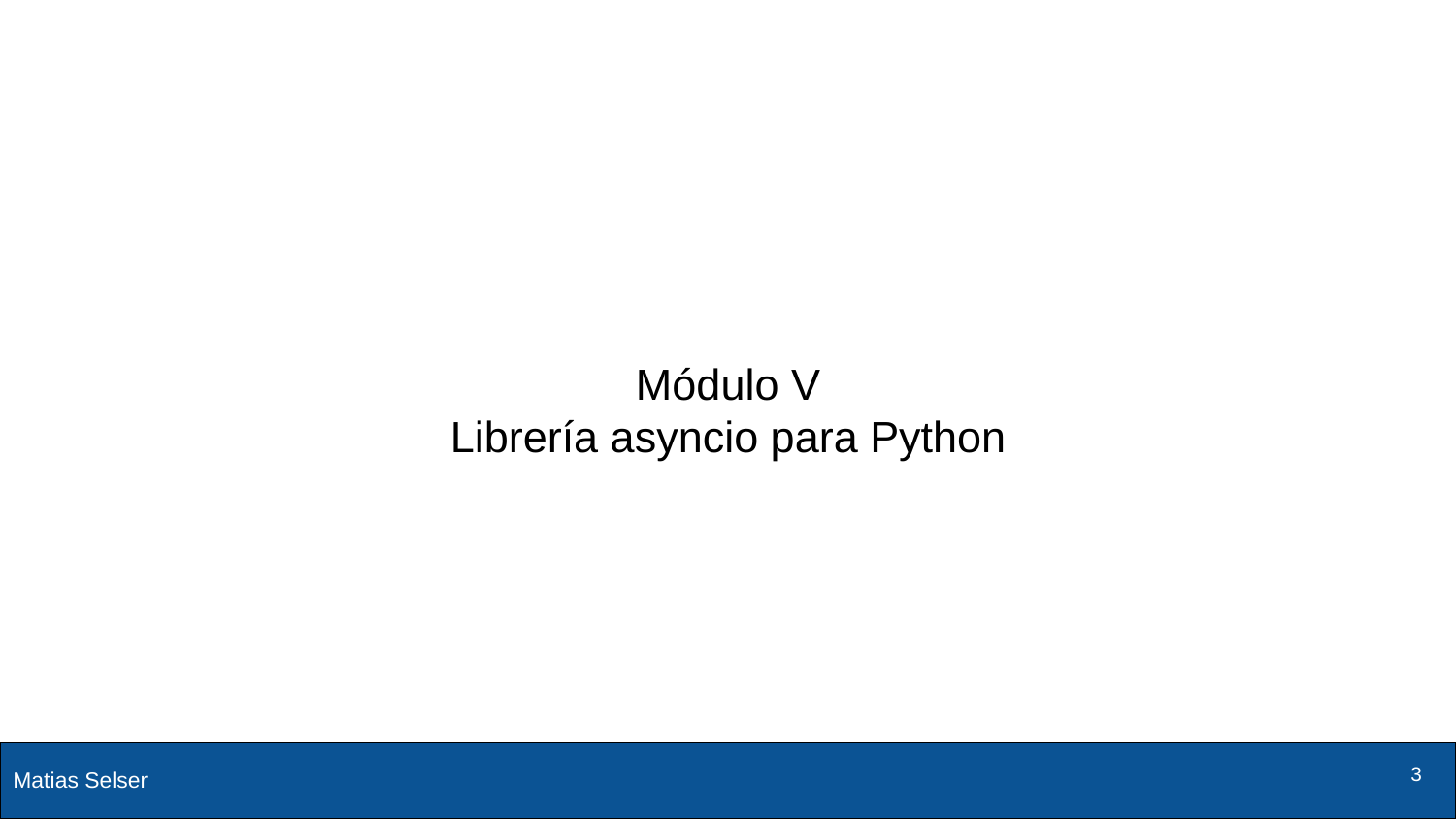

# Módulo V
Librería asyncio para Python

3